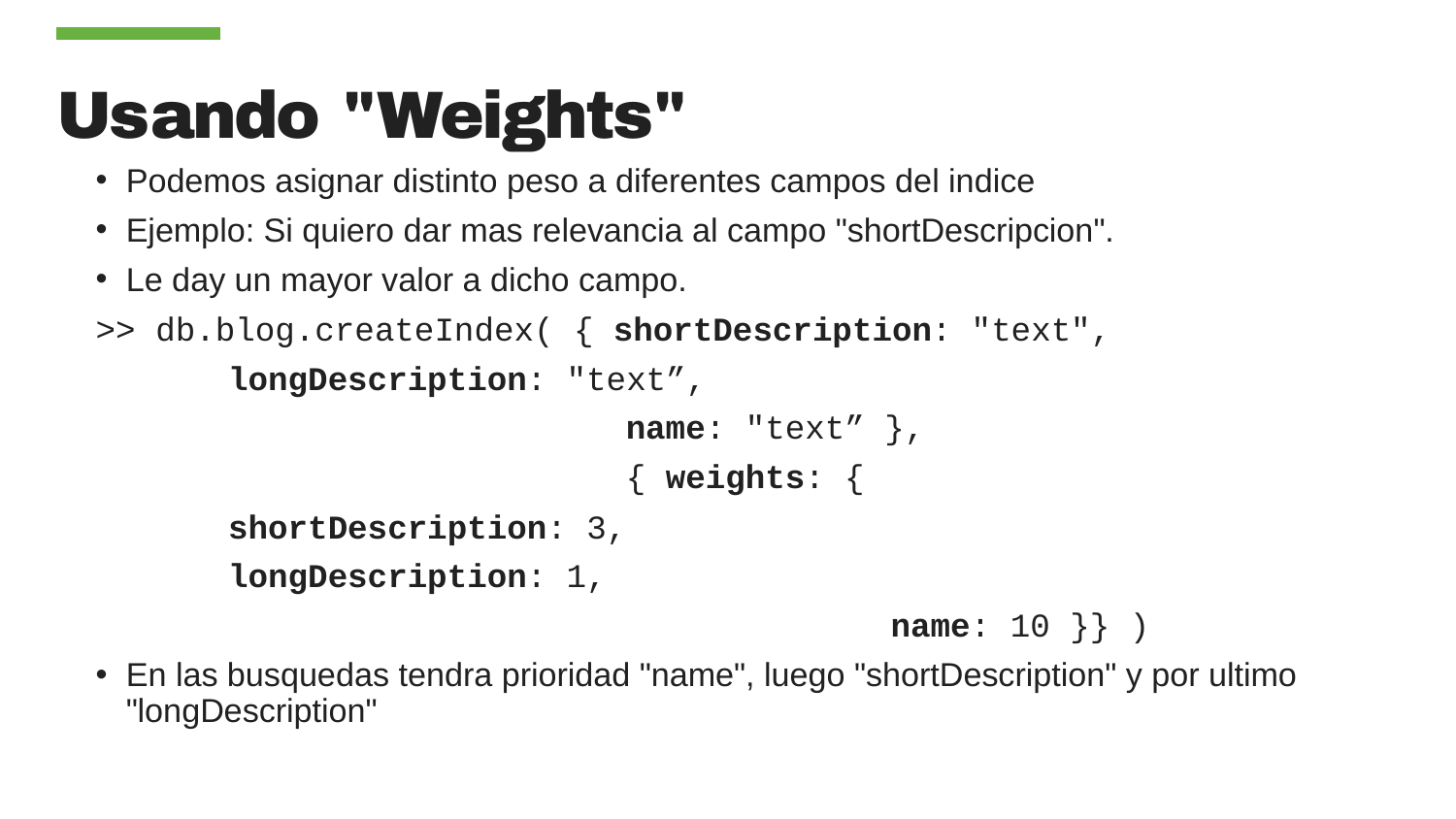

# Usando "Weights"
Podemos asignar distinto peso a diferentes campos del indice
Ejemplo: Si quiero dar mas relevancia al campo "shortDescripcion".
Le day un mayor valor a dicho campo.
>> db.blog.createIndex( { shortDescription: "text",
				longDescription: "text”,
                          		name: "text” },
                        		{ weights: {
				shortDescription: 3,
				longDescription: 1,
	                               	name: 10 }} )
En las busquedas tendra prioridad "name", luego "shortDescription" y por ultimo "longDescription"